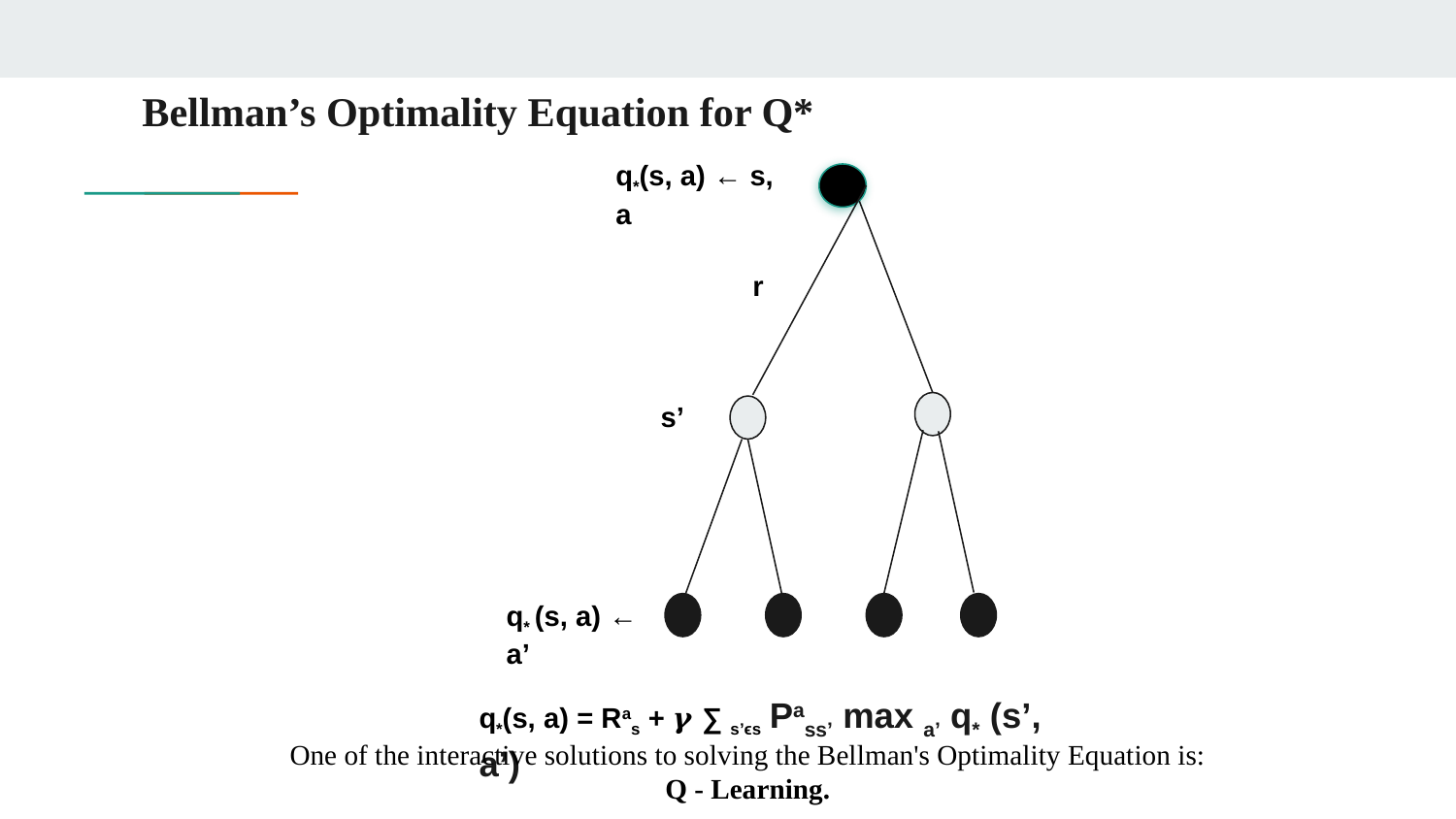

# Bellman’s Optimality Equation for Q*
q*(s, a) ← s, a

r
s’

q* (s, a) ← a’

q*(s, a) = Ras + 𝜸 ∑ s’ϵs Pass’ max a’ q* (s’, a’)
One of the interactive solutions to solving the Bellman's Optimality Equation is:
Q - Learning.